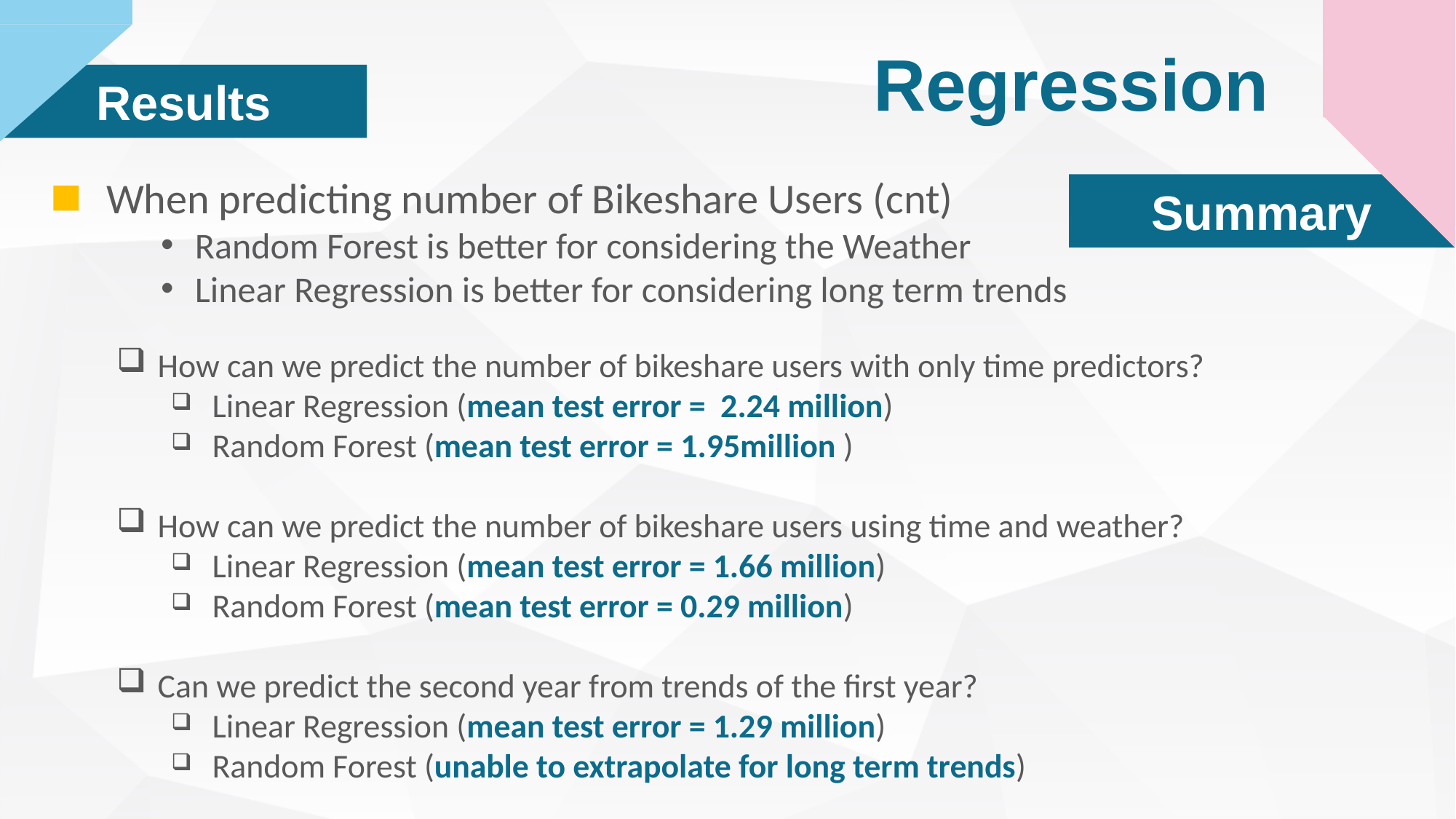

Regression
Results

When predicting number of Bikeshare Users (cnt)
Random Forest is better for considering the Weather
Linear Regression is better for considering long term trends

Summary

How can we predict the number of bikeshare users with only time predictors?
Linear Regression (mean test error =  2.24 million)
Random Forest (mean test error = 1.95million )

How can we predict the number of bikeshare users using time and weather?
Linear Regression (mean test error = 1.66 million)
Random Forest (mean test error = 0.29 million)

Can we predict the second year from trends of the first year?
Linear Regression (mean test error = 1.29 million)
Random Forest (unable to extrapolate for long term trends)